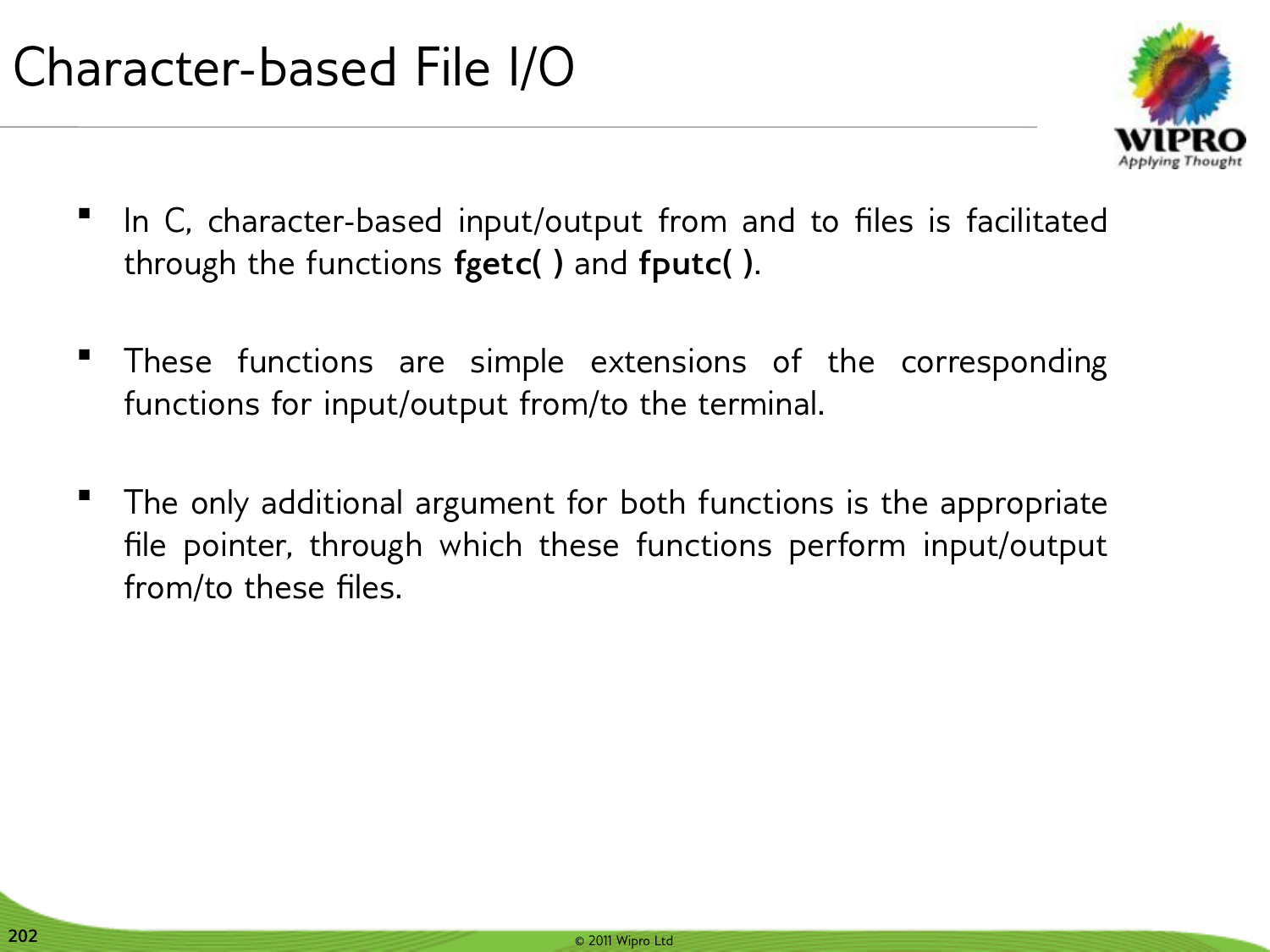

Character-based File I/O
In C, character-based input/output from and to files is facilitated through the functions fgetc( ) and fputc( ).

These functions are simple extensions of the corresponding functions for input/output from/to the terminal.

The only additional argument for both functions is the appropriate file pointer, through which these functions perform input/output from/to these files.